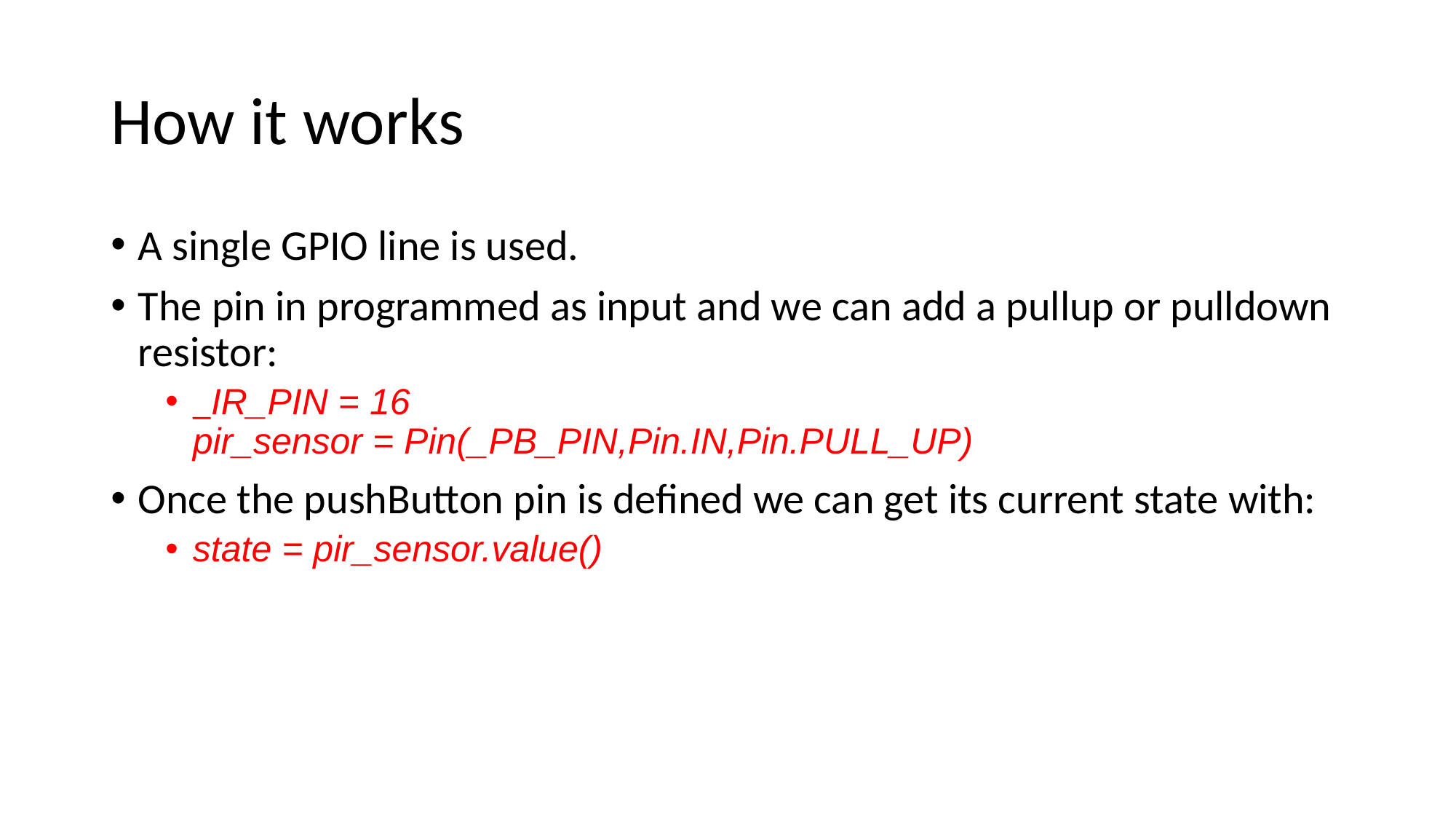

# How it works
A single GPIO line is used.
The pin in programmed as input and we can add a pullup or pulldown resistor:
_IR_PIN = 16
pir_sensor = Pin(_PB_PIN,Pin.IN,Pin.PULL_UP)
Once the pushButton pin is defined we can get its current state with:
state = pir_sensor.value()